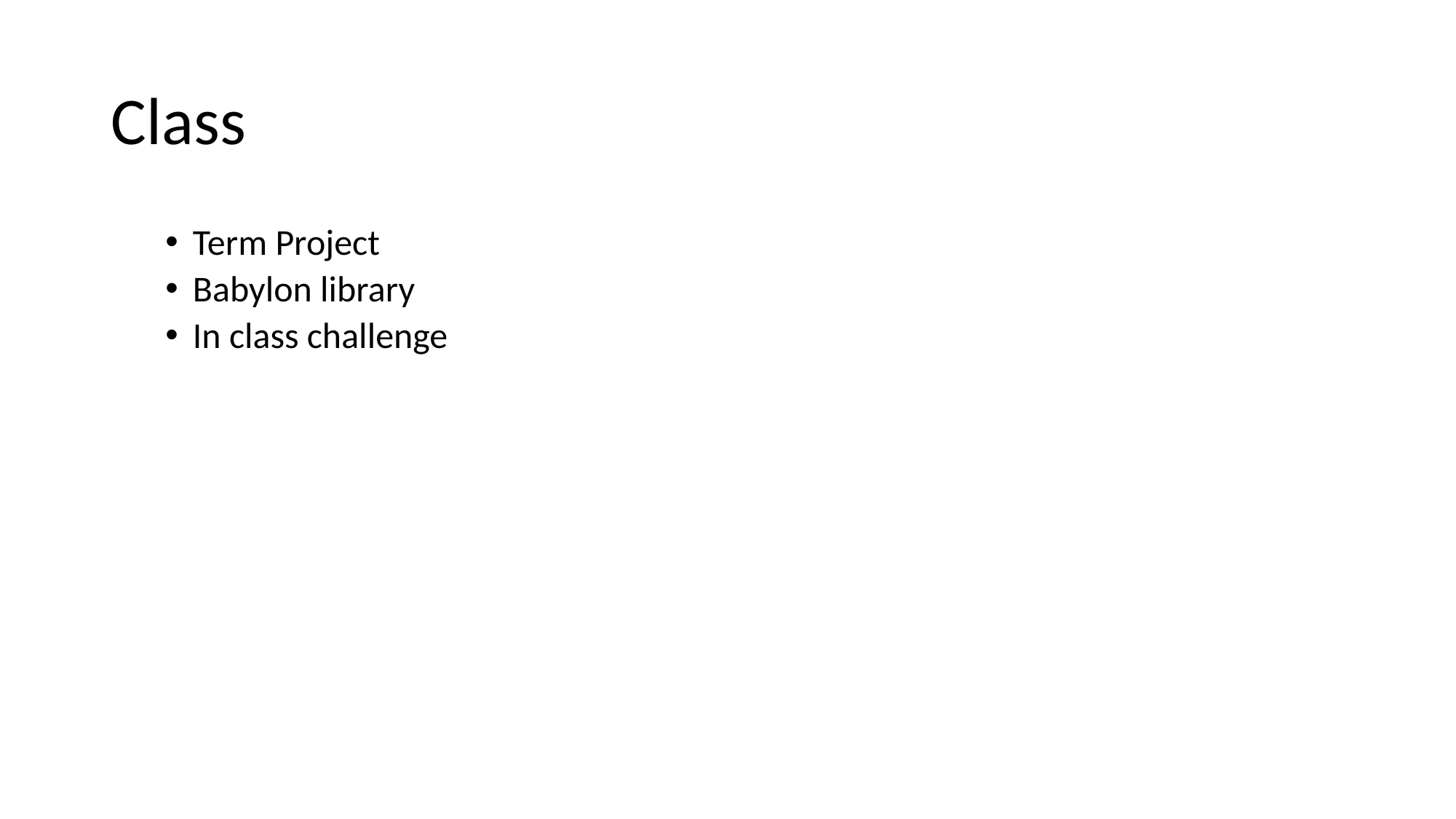

# Class
Term Project
Babylon library
In class challenge